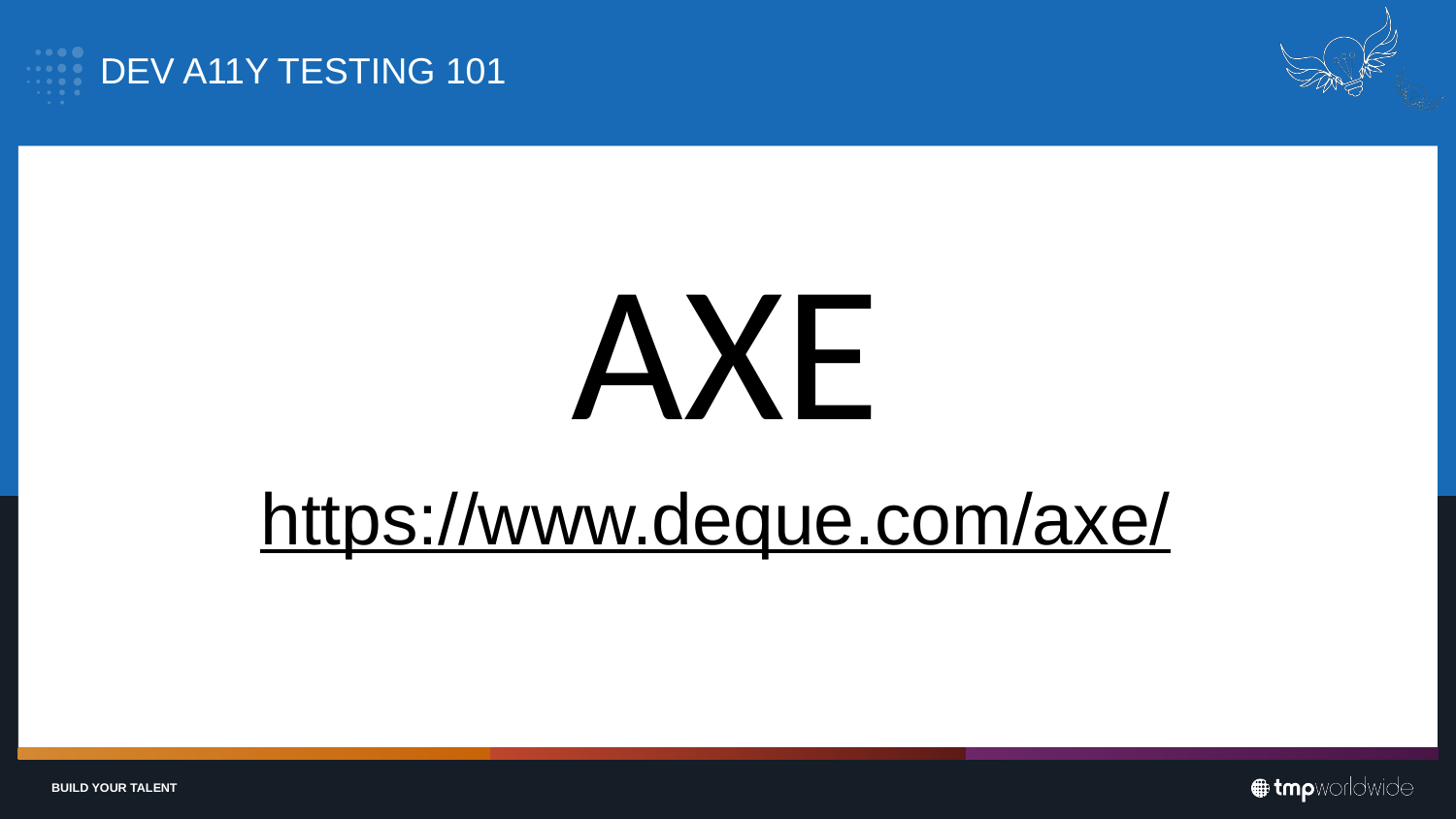

# DEV A11Y TESTING 101

AXE
https://www.deque.com/axe/